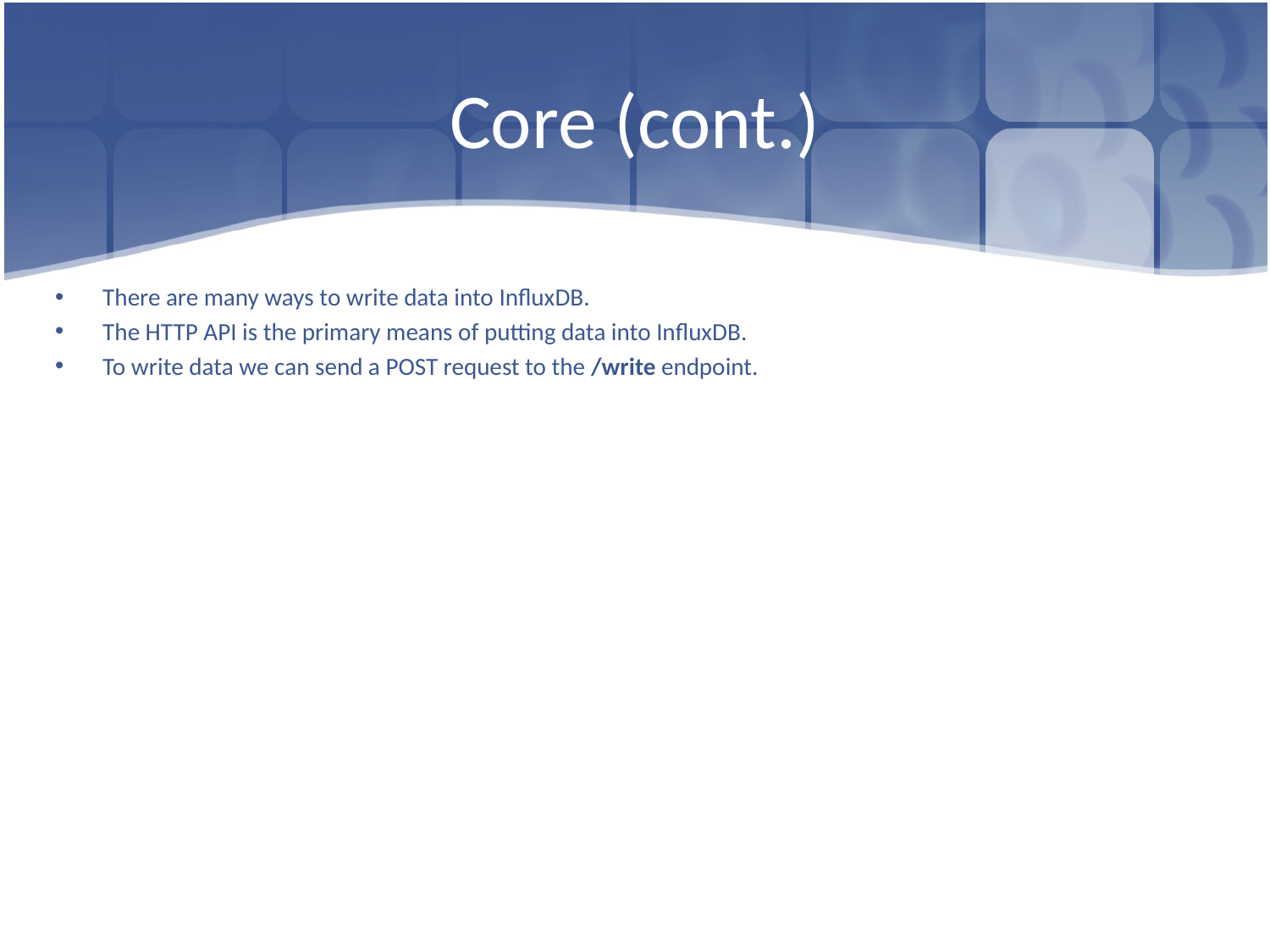

# Core (cont.)
There are many ways to write data into InfluxDB.
The HTTP API is the primary means of putting data into InfluxDB.
To write data we can send a POST request to the /write endpoint.